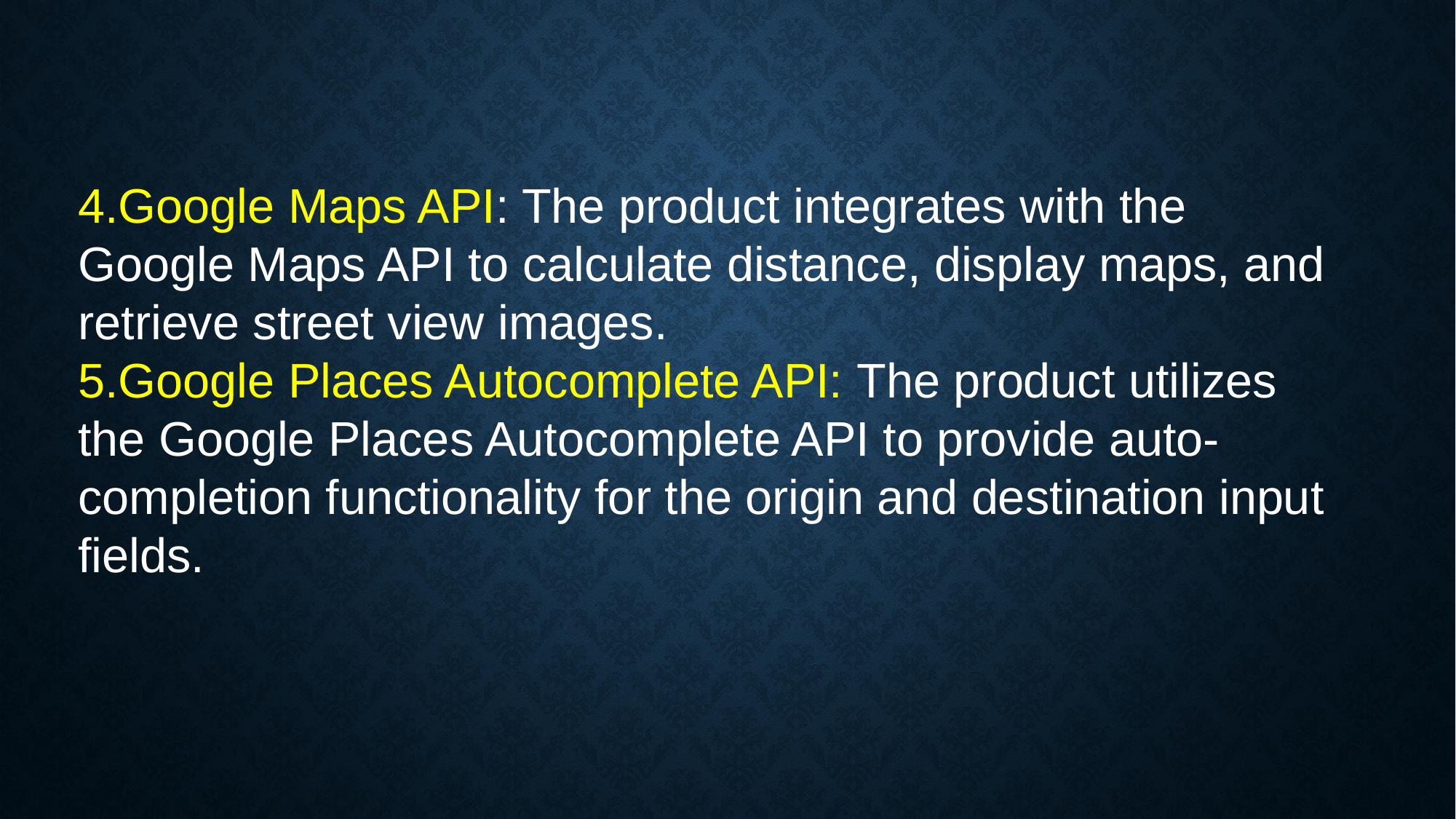

4.Google Maps API: The product integrates with the Google Maps API to calculate distance, display maps, and retrieve street view images.
5.Google Places Autocomplete API: The product utilizes the Google Places Autocomplete API to provide auto-completion functionality for the origin and destination input fields.